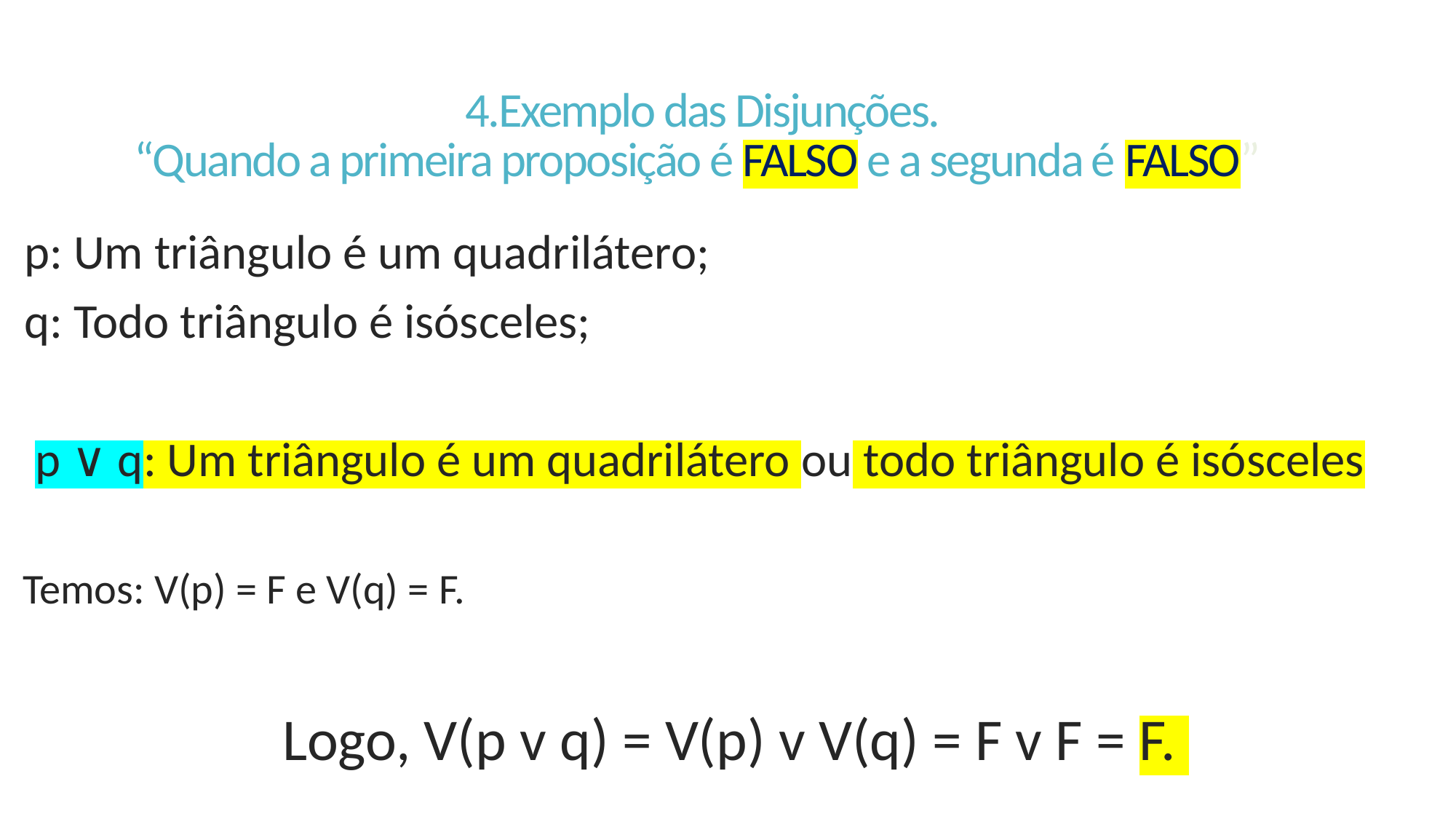

# 4.Exemplo das Disjunções. “Quando a primeira proposição é FALSO e a segunda é FALSO”
p: Um triângulo é um quadrilátero;
q: Todo triângulo é isósceles;

 p ∨ q: Um triângulo é um quadrilátero ou todo triângulo é isósceles

Temos: V(p) = F e V(q) = F.

Logo, V(p v q) = V(p) v V(q) = F v F = F.